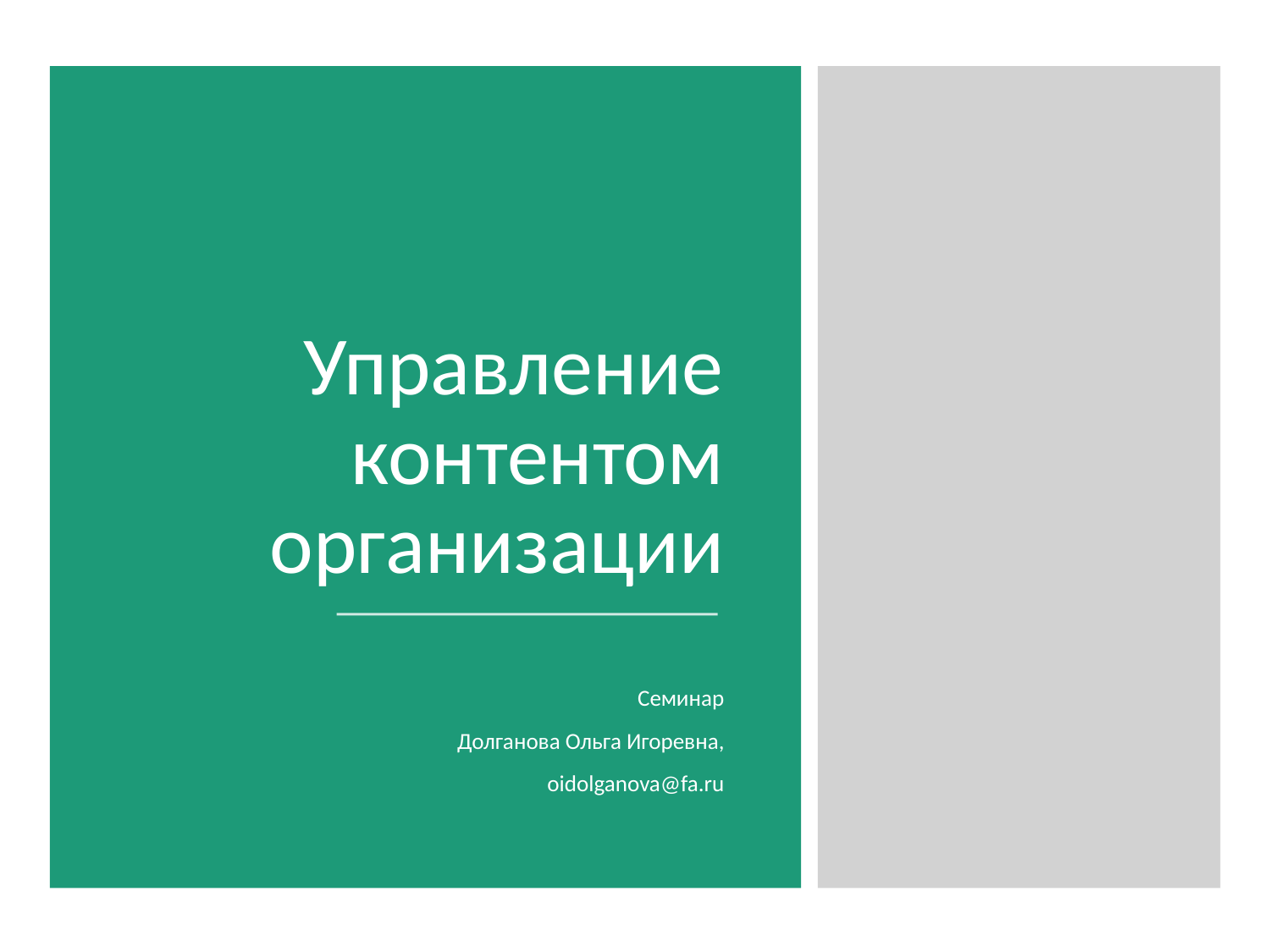

# Управление контентом организации

Семинар
Долганова Ольга Игоревна,
oidolganova@fa.ru